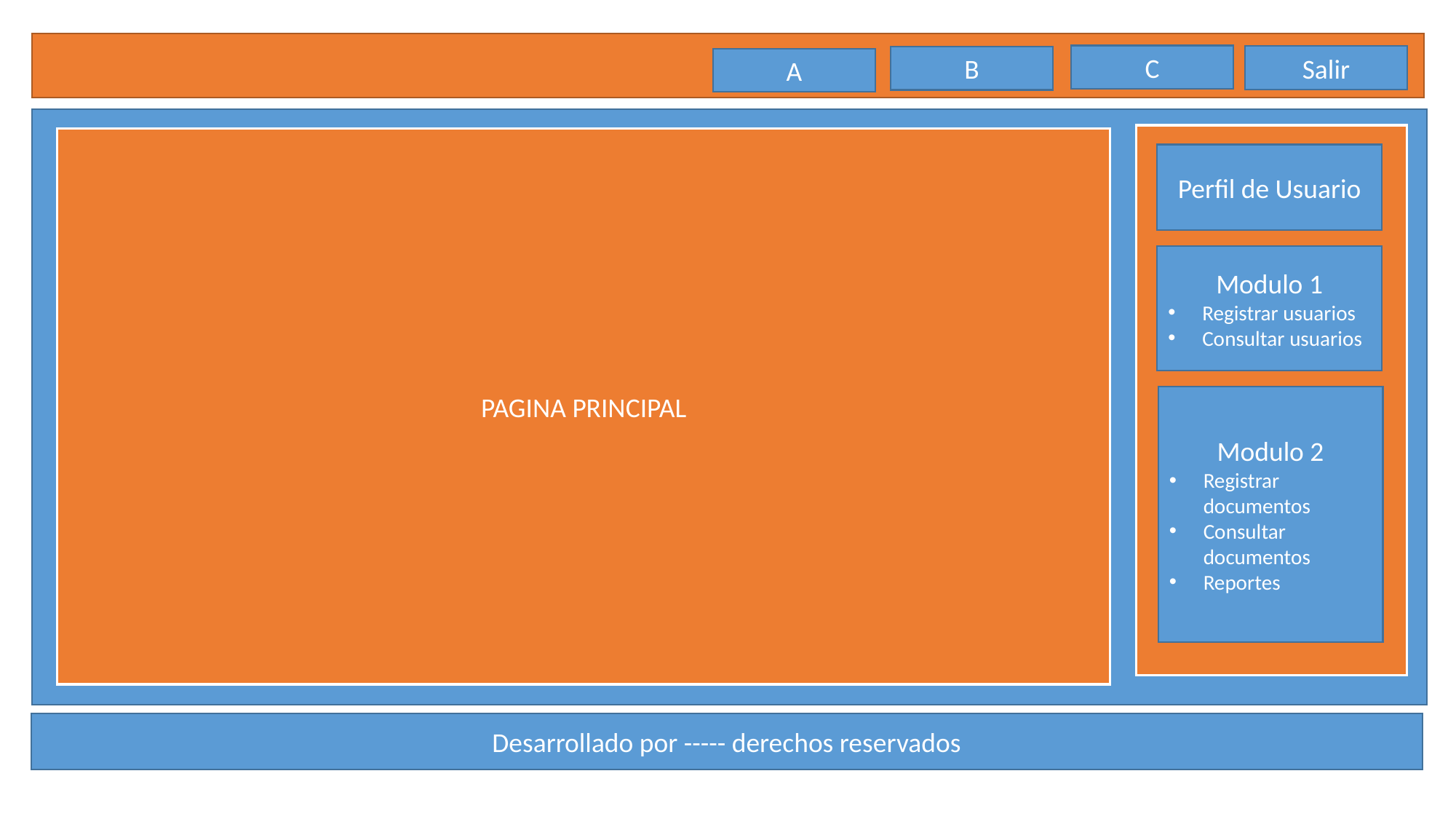

C
Salir
B
A

PAGINA PRINCIPAL
Perfil de Usuario
Modulo 1
Registrar usuarios
Consultar usuarios
Modulo 2
Registrar documentos
Consultar documentos
Reportes
Desarrollado por ----- derechos reservados